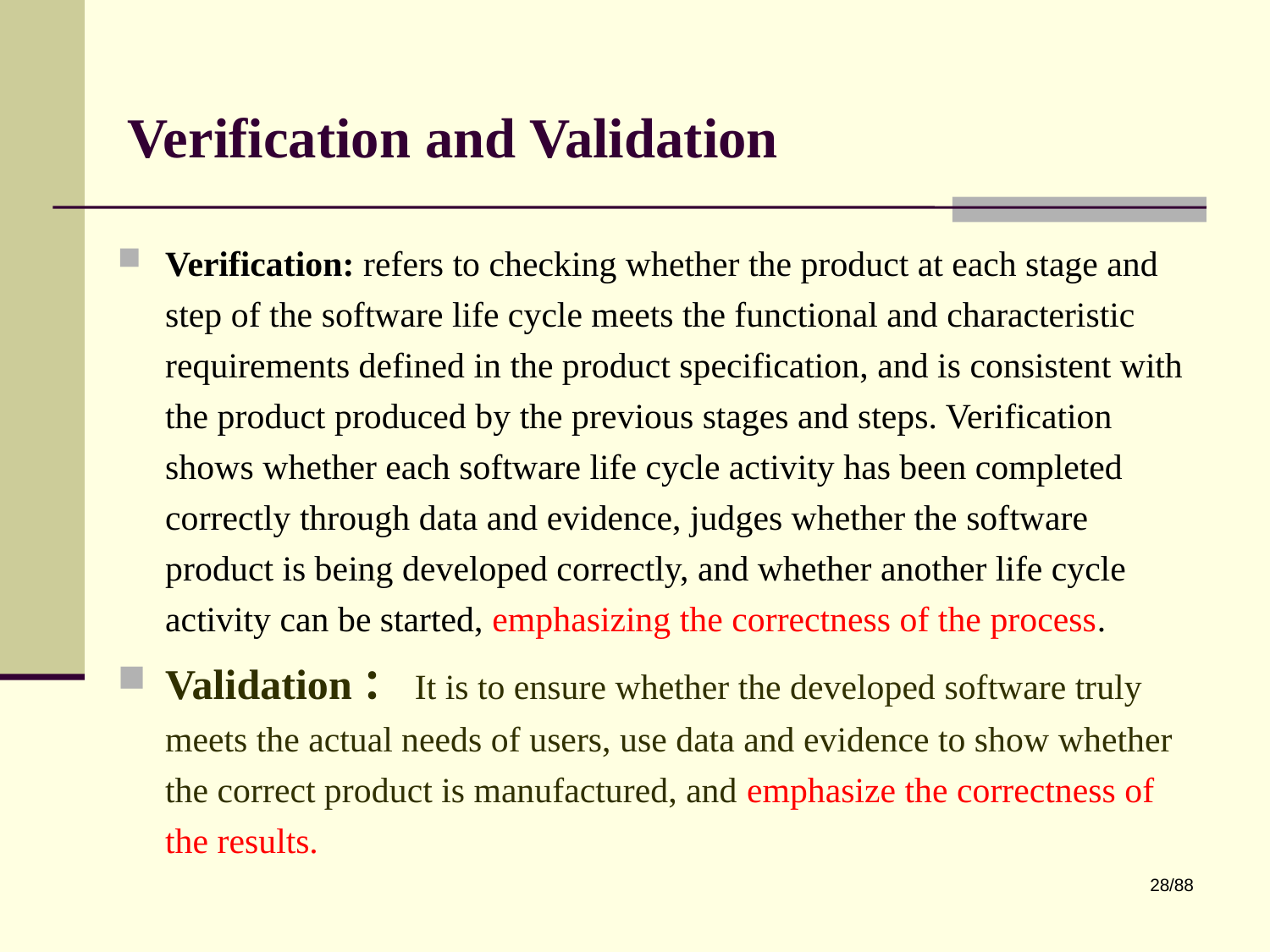

# Verification and Validation
Verification: refers to checking whether the product at each stage and step of the software life cycle meets the functional and characteristic requirements defined in the product specification, and is consistent with the product produced by the previous stages and steps. Verification shows whether each software life cycle activity has been completed correctly through data and evidence, judges whether the software product is being developed correctly, and whether another life cycle activity can be started, emphasizing the correctness of the process.
Validation：It is to ensure whether the developed software truly meets the actual needs of users, use data and evidence to show whether the correct product is manufactured, and emphasize the correctness of the results.
28/88